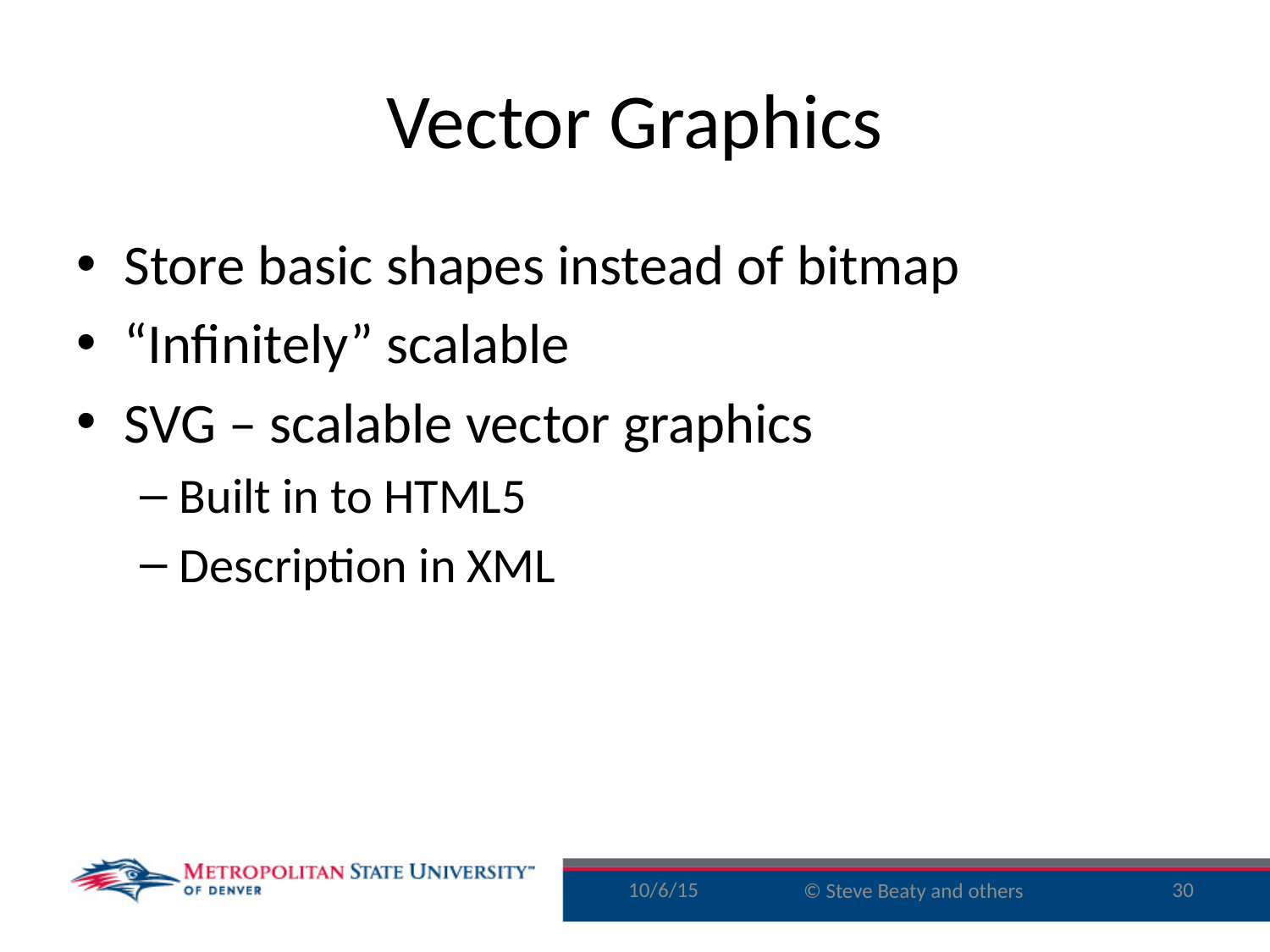

# Vector Graphics
Store basic shapes instead of bitmap
“Infinitely” scalable
SVG – scalable vector graphics
Built in to HTML5
Description in XML
10/6/15
30
© Steve Beaty and others